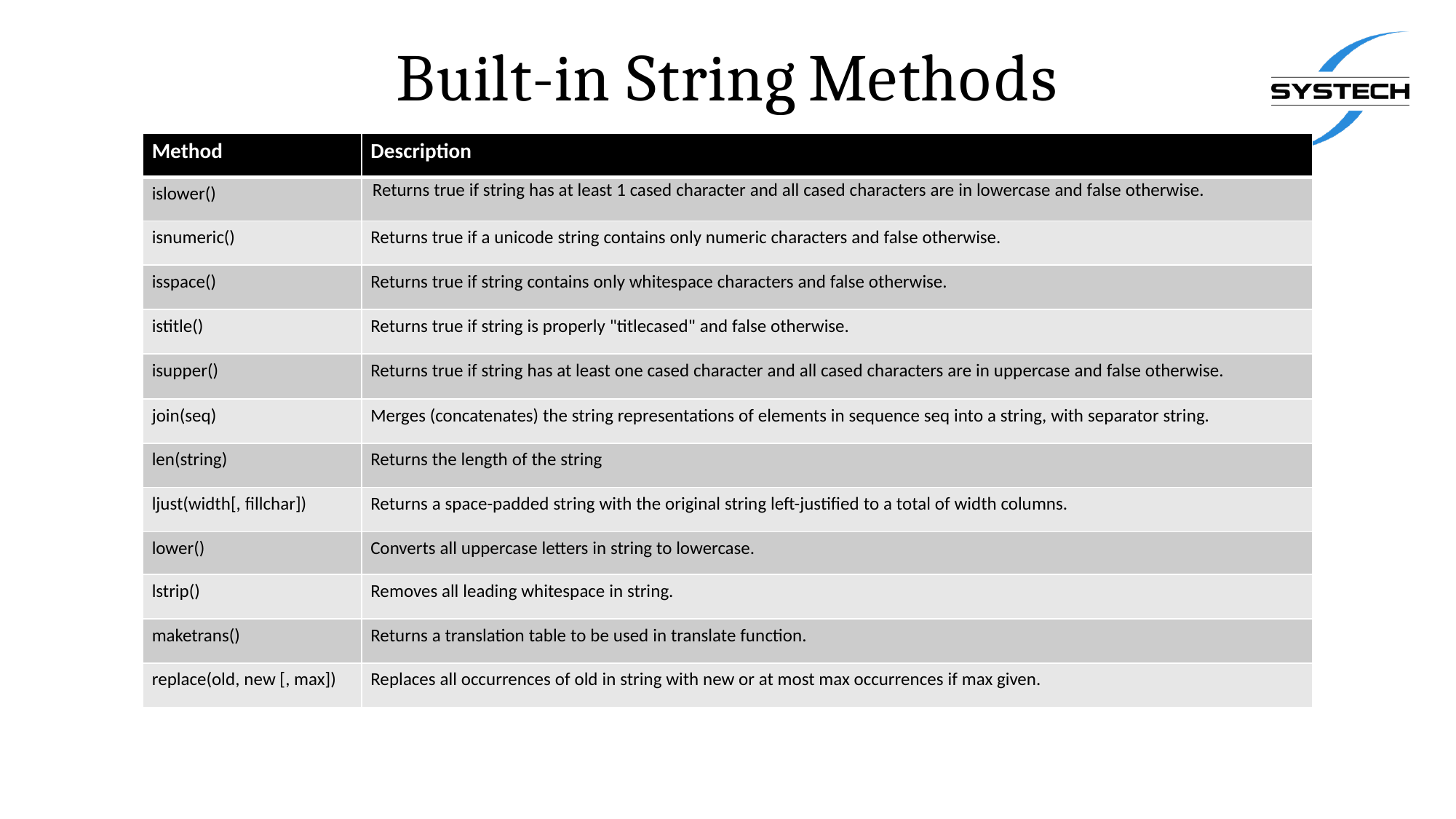

# Built-in String Methods
| Method | Description |
| --- | --- |
| islower() | Returns true if string has at least 1 cased character and all cased characters are in lowercase and false otherwise. |
| isnumeric() | Returns true if a unicode string contains only numeric characters and false otherwise. |
| isspace() | Returns true if string contains only whitespace characters and false otherwise. |
| istitle() | Returns true if string is properly "titlecased" and false otherwise. |
| isupper() | Returns true if string has at least one cased character and all cased characters are in uppercase and false otherwise. |
| join(seq) | Merges (concatenates) the string representations of elements in sequence seq into a string, with separator string. |
| len(string) | Returns the length of the string |
| ljust(width[, fillchar]) | Returns a space-padded string with the original string left-justified to a total of width columns. |
| lower() | Converts all uppercase letters in string to lowercase. |
| lstrip() | Removes all leading whitespace in string. |
| maketrans() | Returns a translation table to be used in translate function. |
| replace(old, new [, max]) | Replaces all occurrences of old in string with new or at most max occurrences if max given. |